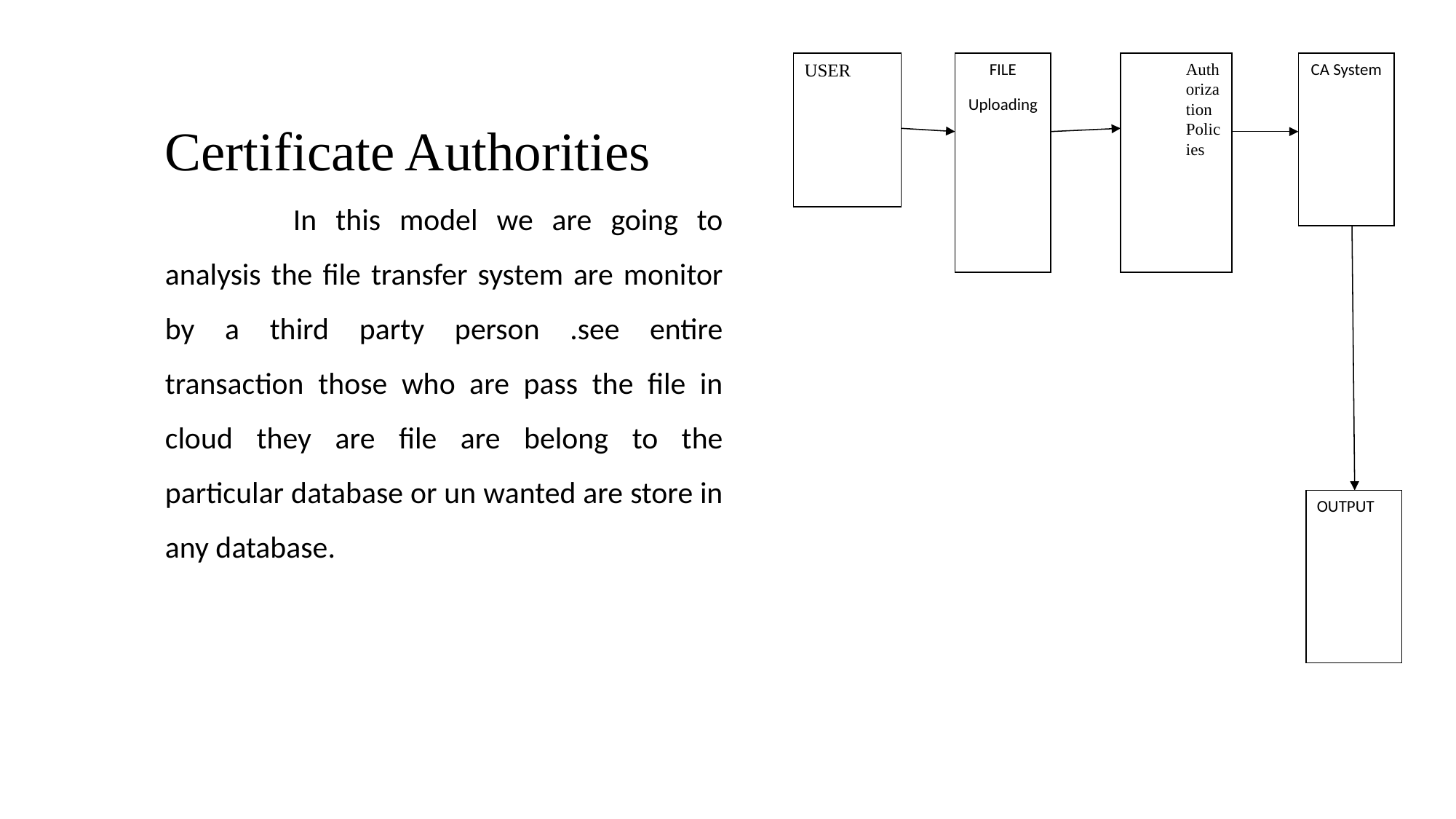

USER
FILE
Uploading
Authorization
Policies

CA System
OUTPUT
Certificate Authorities
	 In this model we are going to analysis the file transfer system are monitor by a third party person .see entire transaction those who are pass the file in cloud they are file are belong to the particular database or un wanted are store in any database.